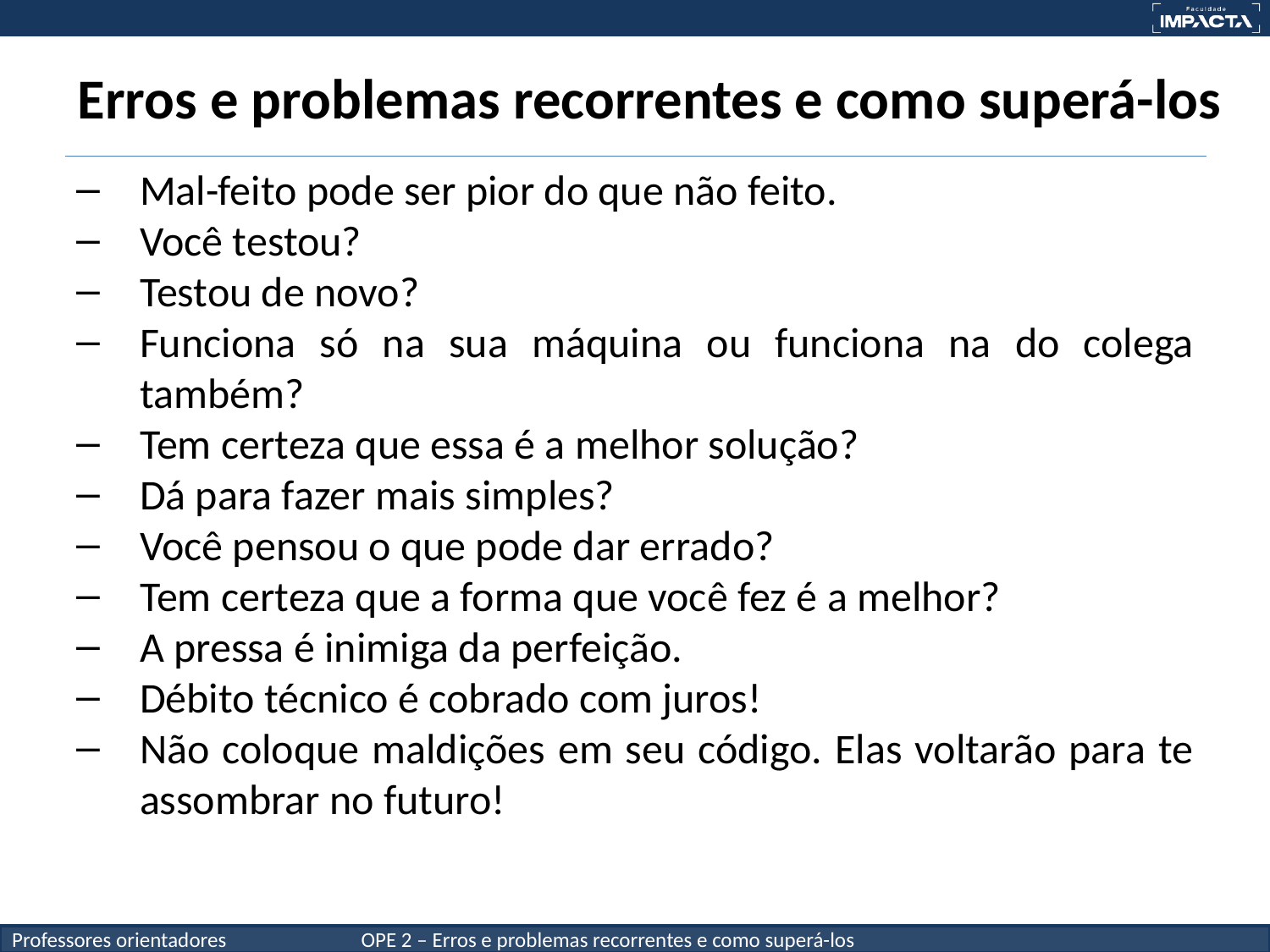

# Erros e problemas recorrentes e como superá-los
Mal-feito pode ser pior do que não feito.
Você testou?
Testou de novo?
Funciona só na sua máquina ou funciona na do colega também?
Tem certeza que essa é a melhor solução?
Dá para fazer mais simples?
Você pensou o que pode dar errado?
Tem certeza que a forma que você fez é a melhor?
A pressa é inimiga da perfeição.
Débito técnico é cobrado com juros!
Não coloque maldições em seu código. Elas voltarão para te assombrar no futuro!